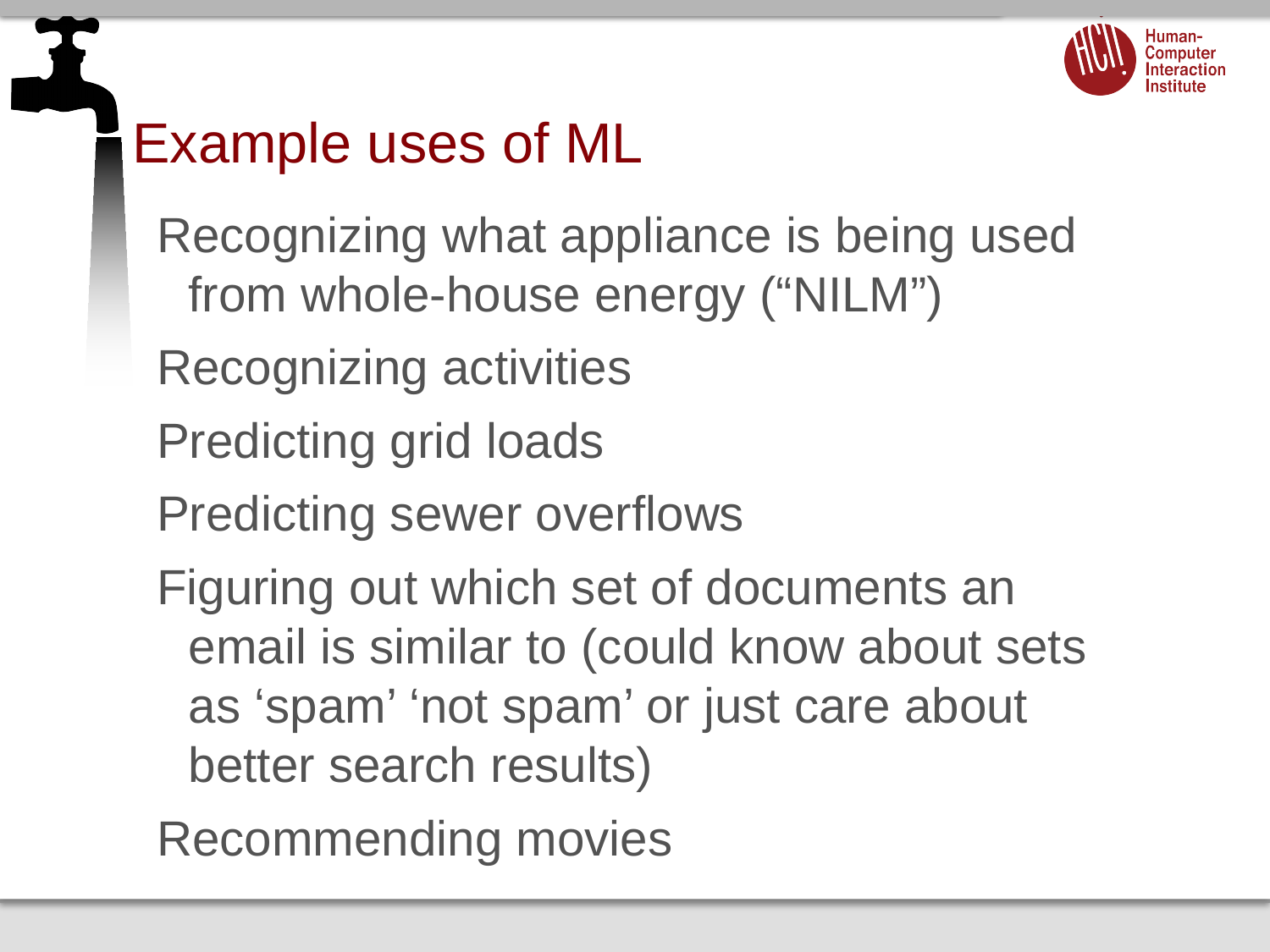

# Example uses of ML
Recognizing what appliance is being used from whole-house energy (“NILM”)
Recognizing activities
Predicting grid loads
Predicting sewer overflows
Figuring out which set of documents an email is similar to (could know about sets as ‘spam’ ‘not spam’ or just care about better search results)
Recommending movies